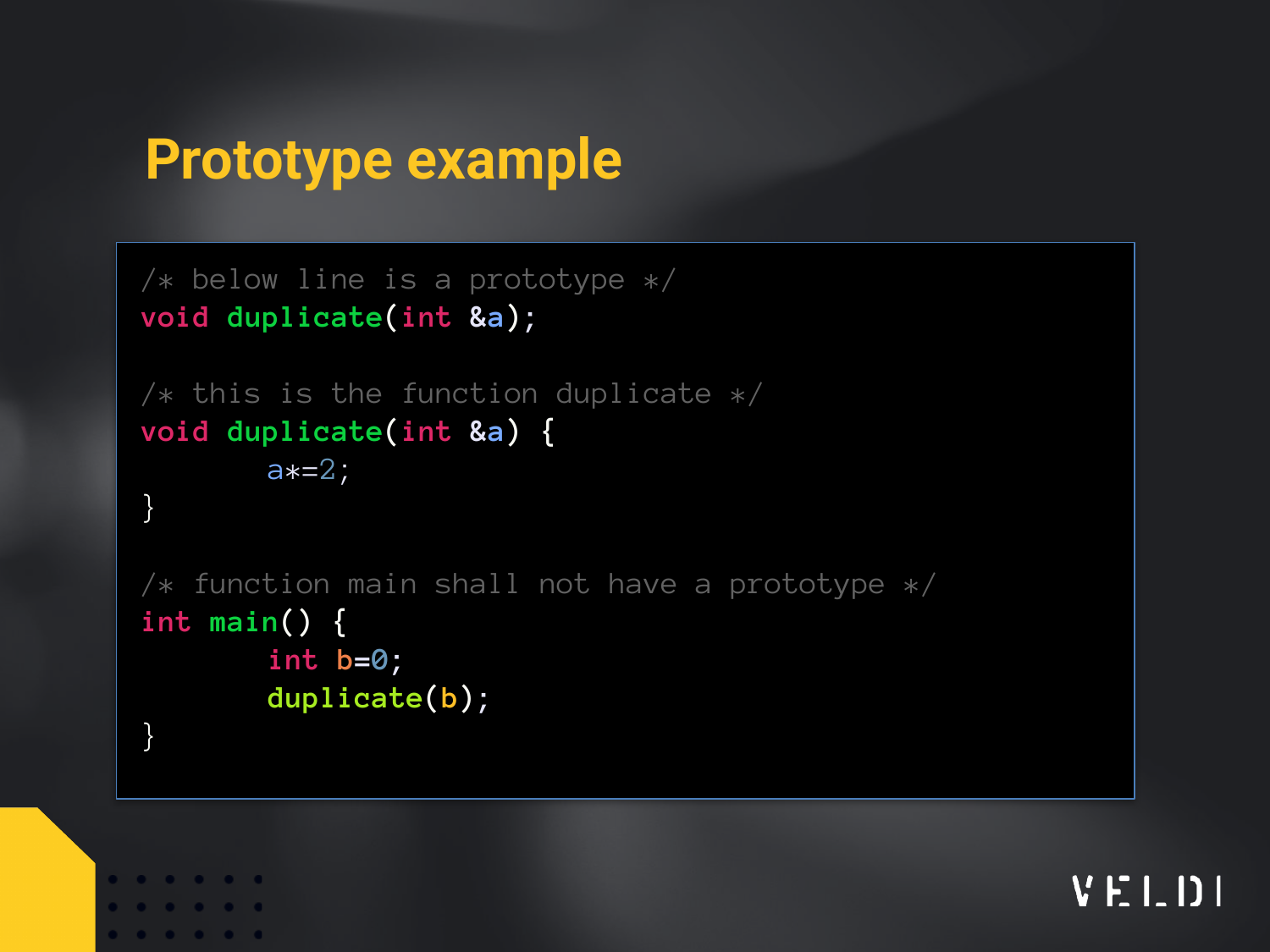

Prototype example

/* below line is a prototype */
void duplicate(int &a);

/* this is the function duplicate */
void duplicate(int &a) {
	a*=2;
}

/* function main shall not have a prototype */
int main() {
	int b=0;
	duplicate(b);
}